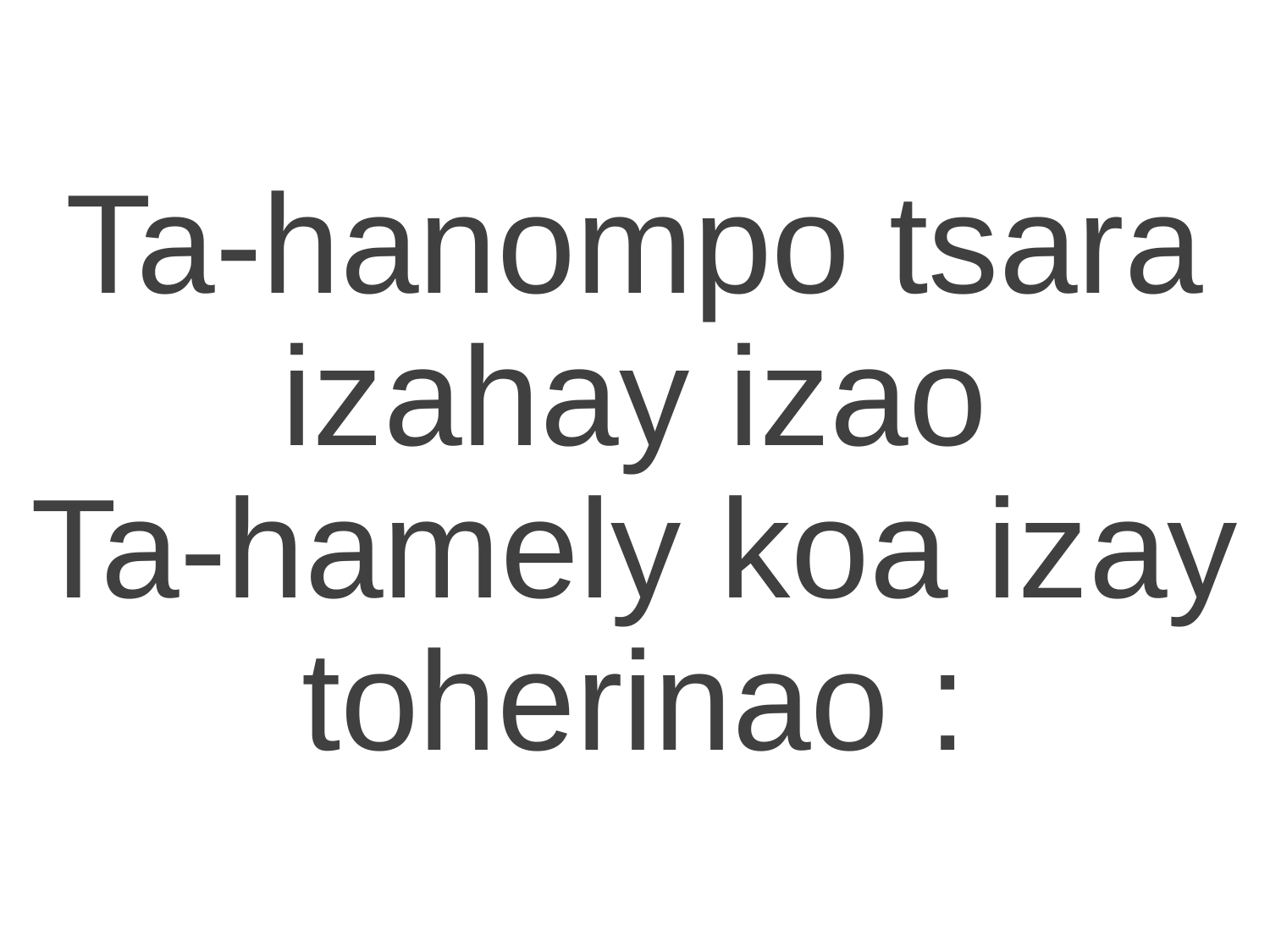

Ta-hanompo tsara
izahay izao
Ta-hamely koa izay
toherinao :